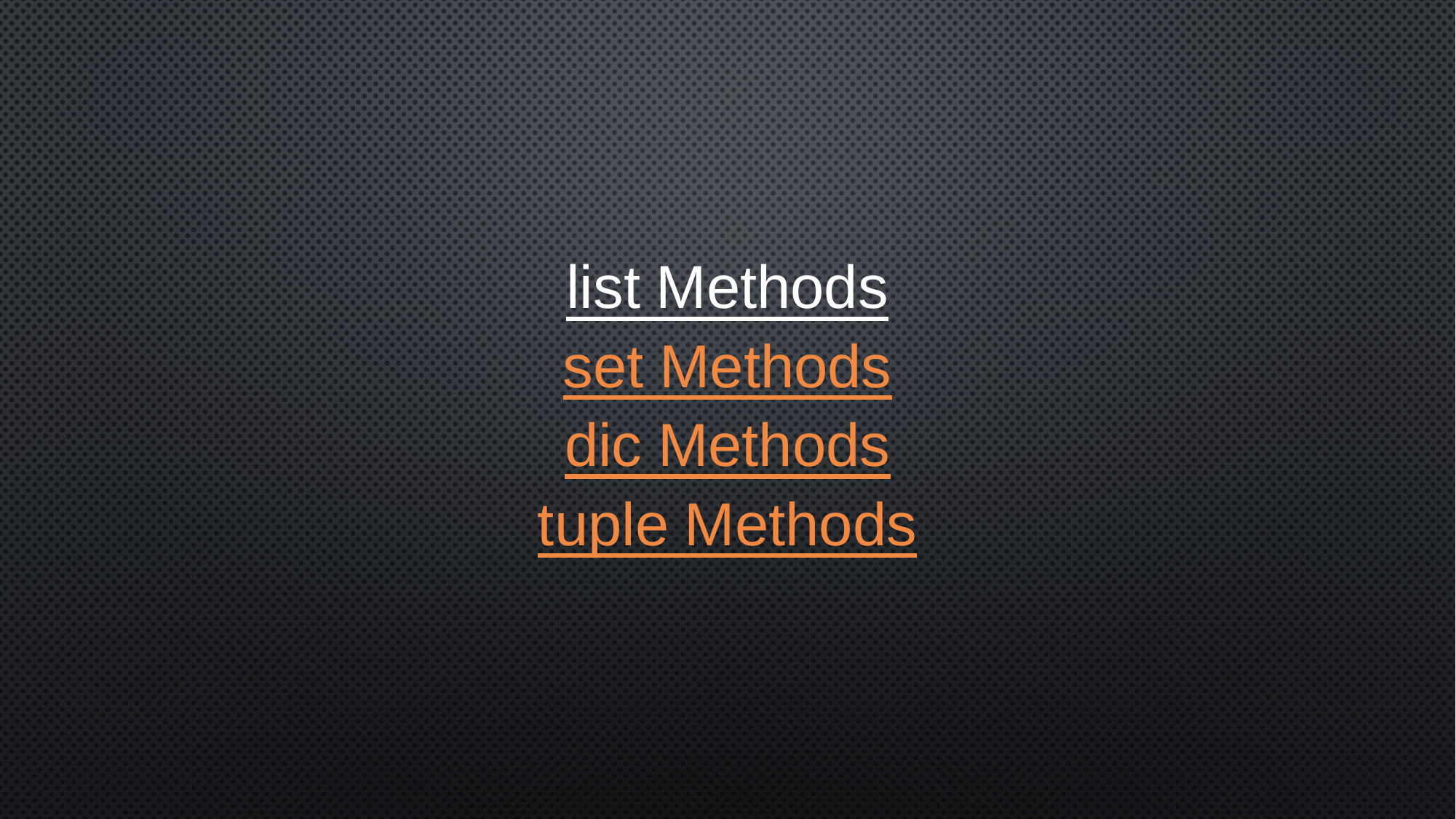

# list Methods set Methods dic Methods tuple Methods